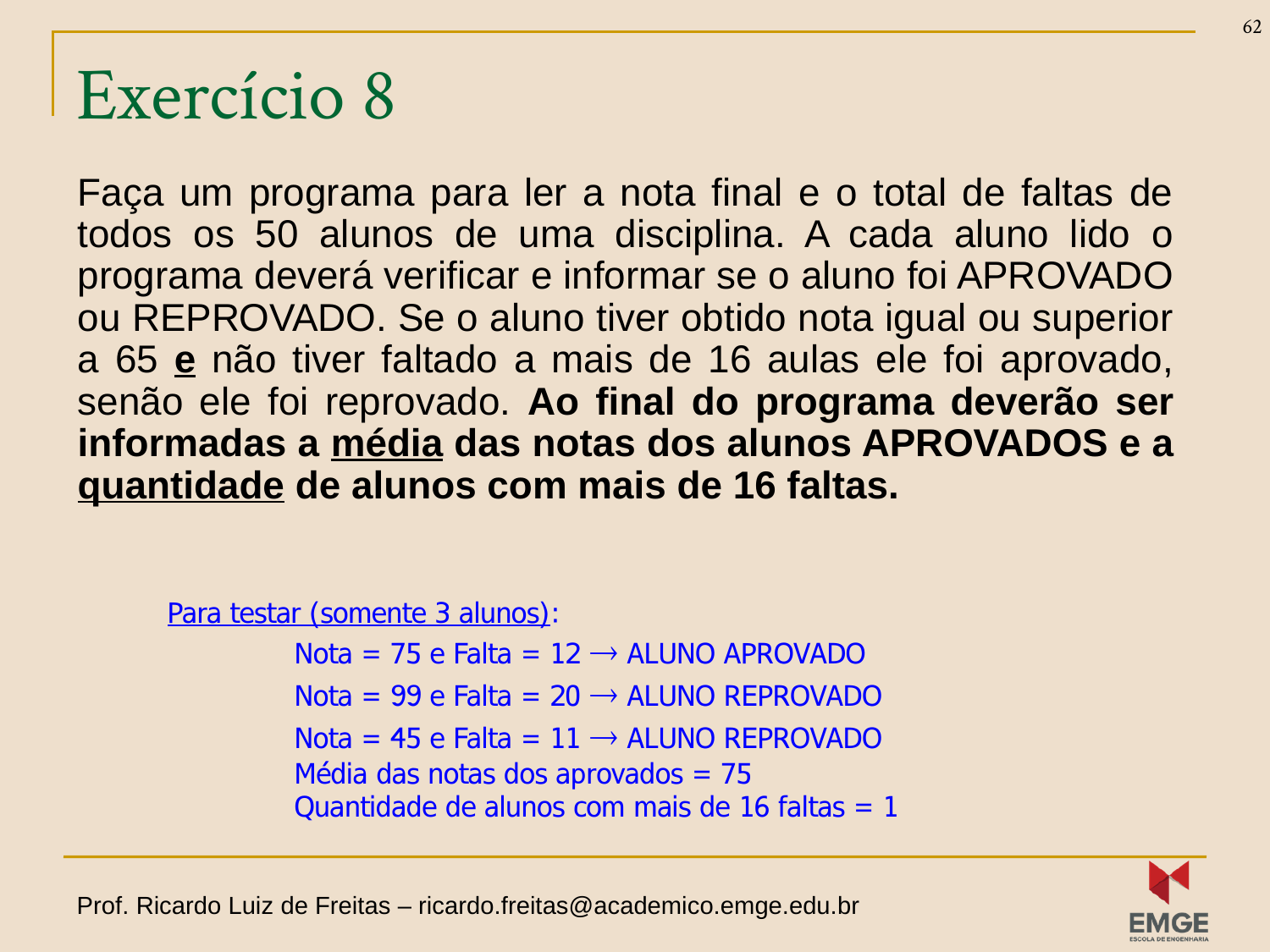

62
# Exercício 8
Faça um programa para ler a nota final e o total de faltas de todos os 50 alunos de uma disciplina. A cada aluno lido o programa deverá verificar e informar se o aluno foi APROVADO ou REPROVADO. Se o aluno tiver obtido nota igual ou superior a 65 e não tiver faltado a mais de 16 aulas ele foi aprovado, senão ele foi reprovado. Ao final do programa deverão ser informadas a média das notas dos alunos APROVADOS e a quantidade de alunos com mais de 16 faltas.
Para testar (somente 3 alunos):
	Nota = 75 e Falta = 12 → ALUNO APROVADO
	Nota = 99 e Falta = 20 → ALUNO REPROVADO
	Nota = 45 e Falta = 11 → ALUNO REPROVADO
	Média das notas dos aprovados = 75
	Quantidade de alunos com mais de 16 faltas = 1